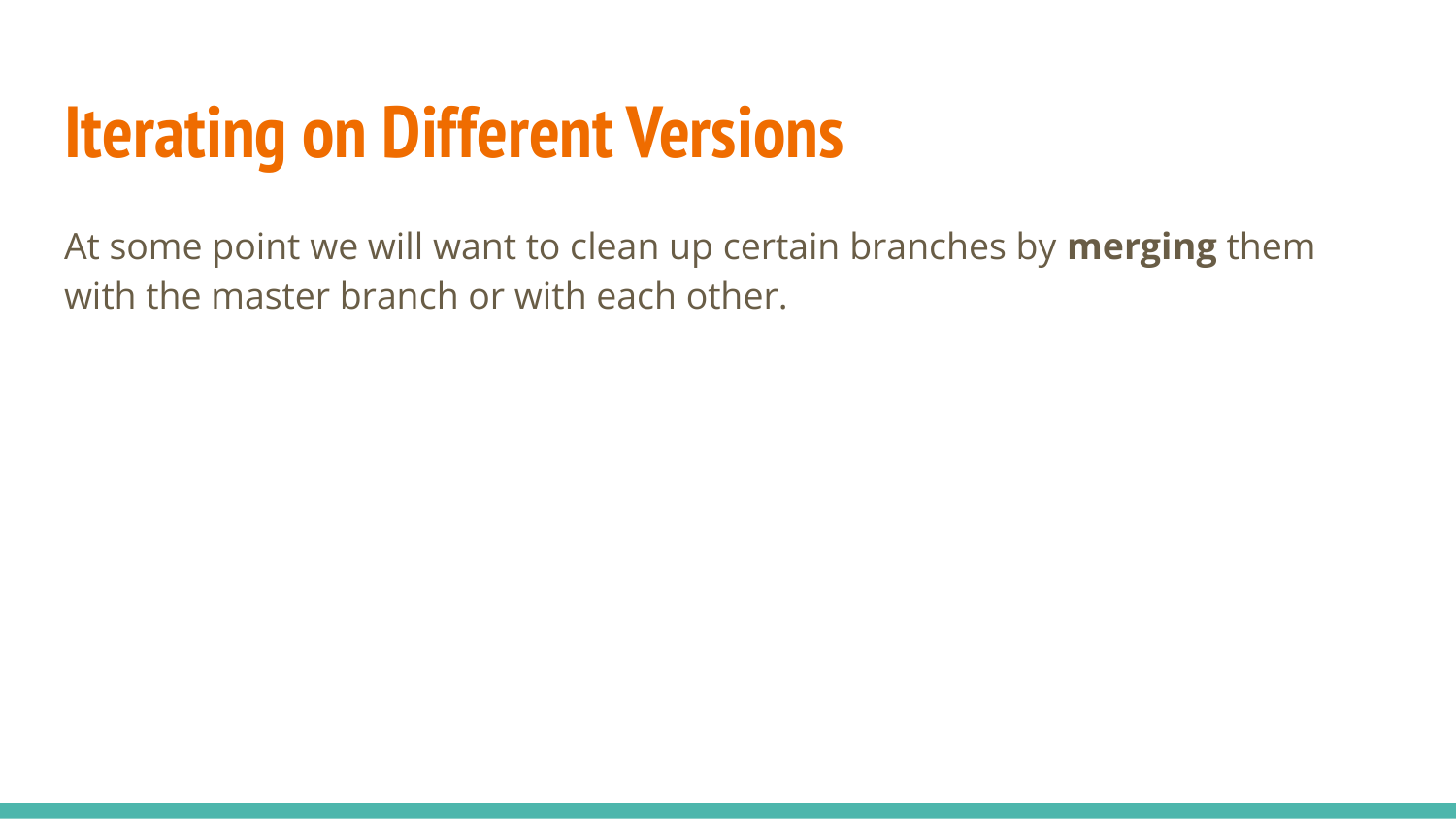

# Iterating on Different Versions
At some point we will want to clean up certain branches by merging them with the master branch or with each other.